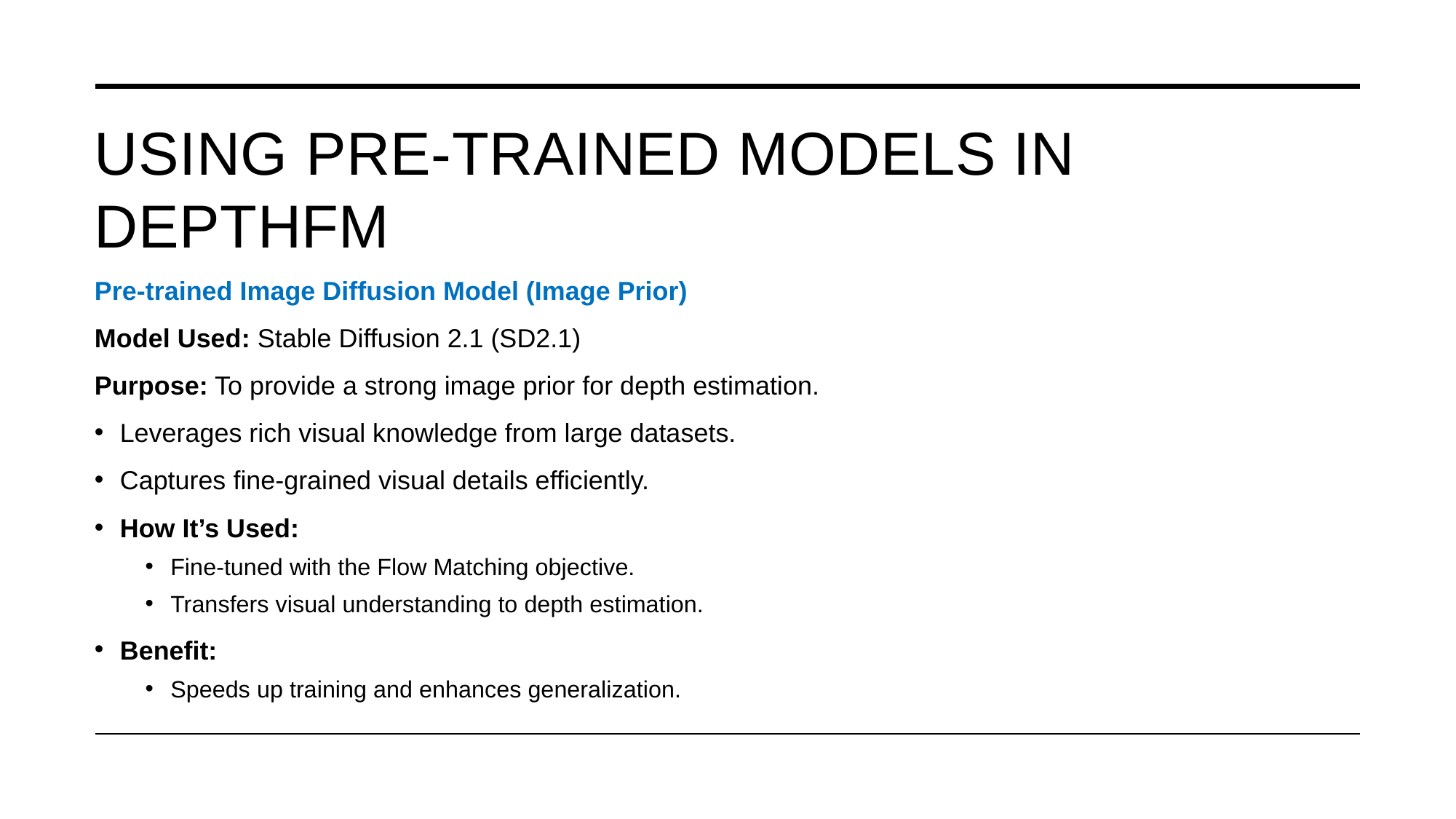

# Using Pre-trained Models in DepthFM

Pre-trained Image Diffusion Model (Image Prior)
Model Used: Stable Diffusion 2.1 (SD2.1)
Purpose: To provide a strong image prior for depth estimation.
Leverages rich visual knowledge from large datasets.
Captures fine-grained visual details efficiently.
How It’s Used:
Fine-tuned with the Flow Matching objective.
Transfers visual understanding to depth estimation.
Benefit:
Speeds up training and enhances generalization.